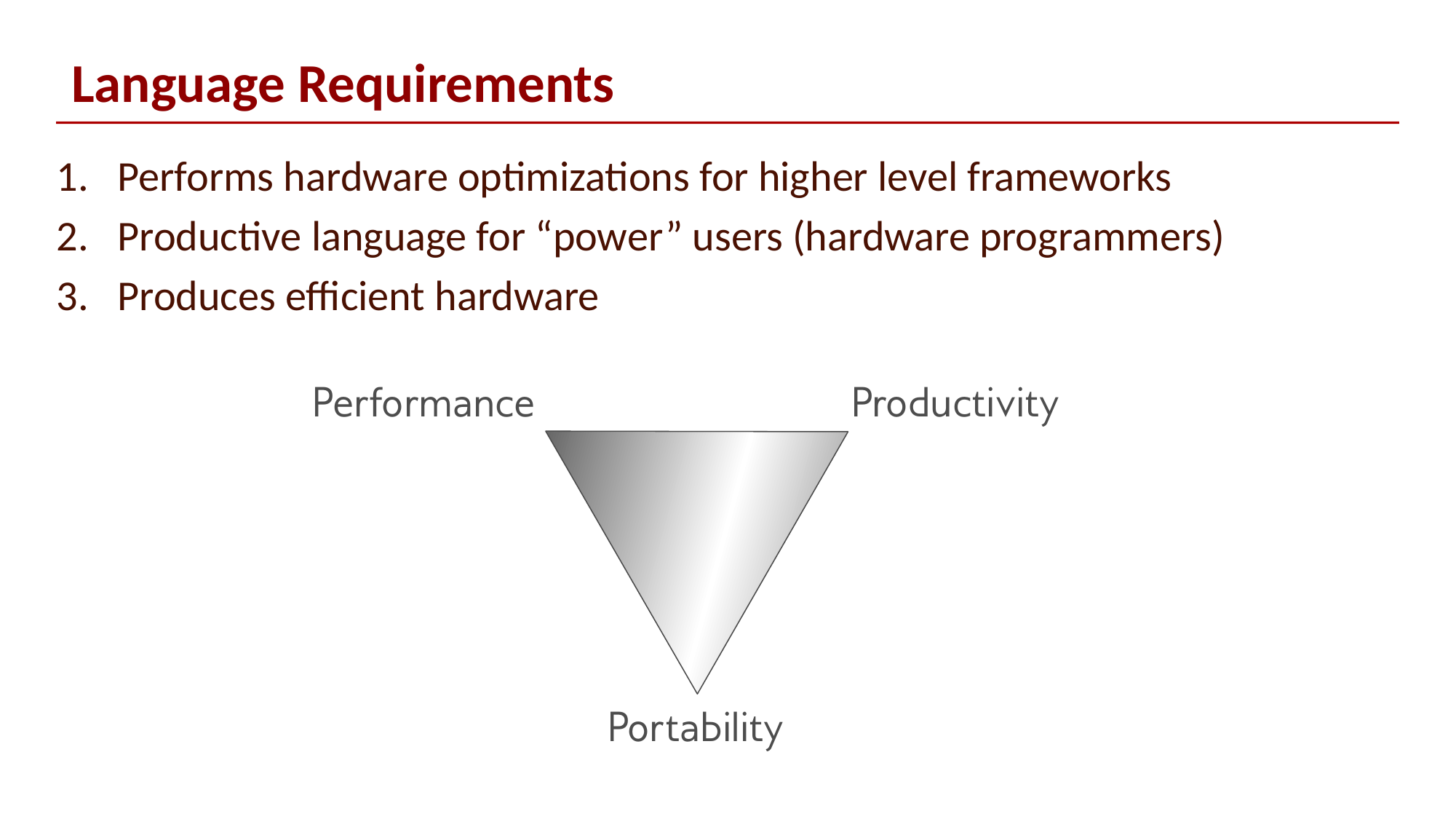

# Language Requirements
Performs hardware optimizations for higher level frameworks
Productive language for “power” users (hardware programmers)
Produces efficient hardware

Performance
Productivity
Portability